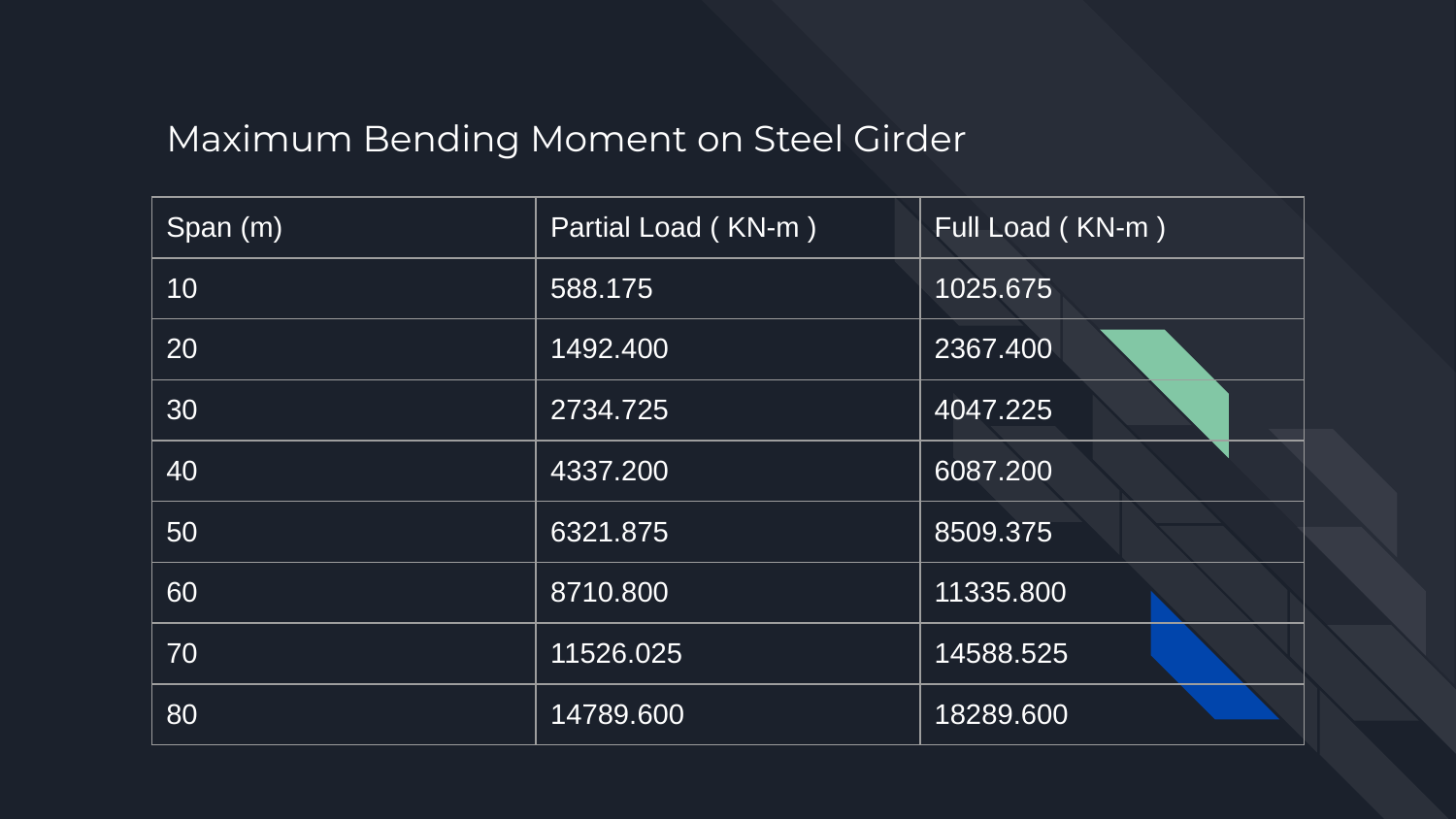

# Maximum Bending Moment on Steel Girder
| Span (m) | Partial Load ( KN-m ) | Full Load ( KN-m ) |
| --- | --- | --- |
| 10 | 588.175 | 1025.675 |
| 20 | 1492.400 | 2367.400 |
| 30 | 2734.725 | 4047.225 |
| 40 | 4337.200 | 6087.200 |
| 50 | 6321.875 | 8509.375 |
| 60 | 8710.800 | 11335.800 |
| 70 | 11526.025 | 14588.525 |
| 80 | 14789.600 | 18289.600 |